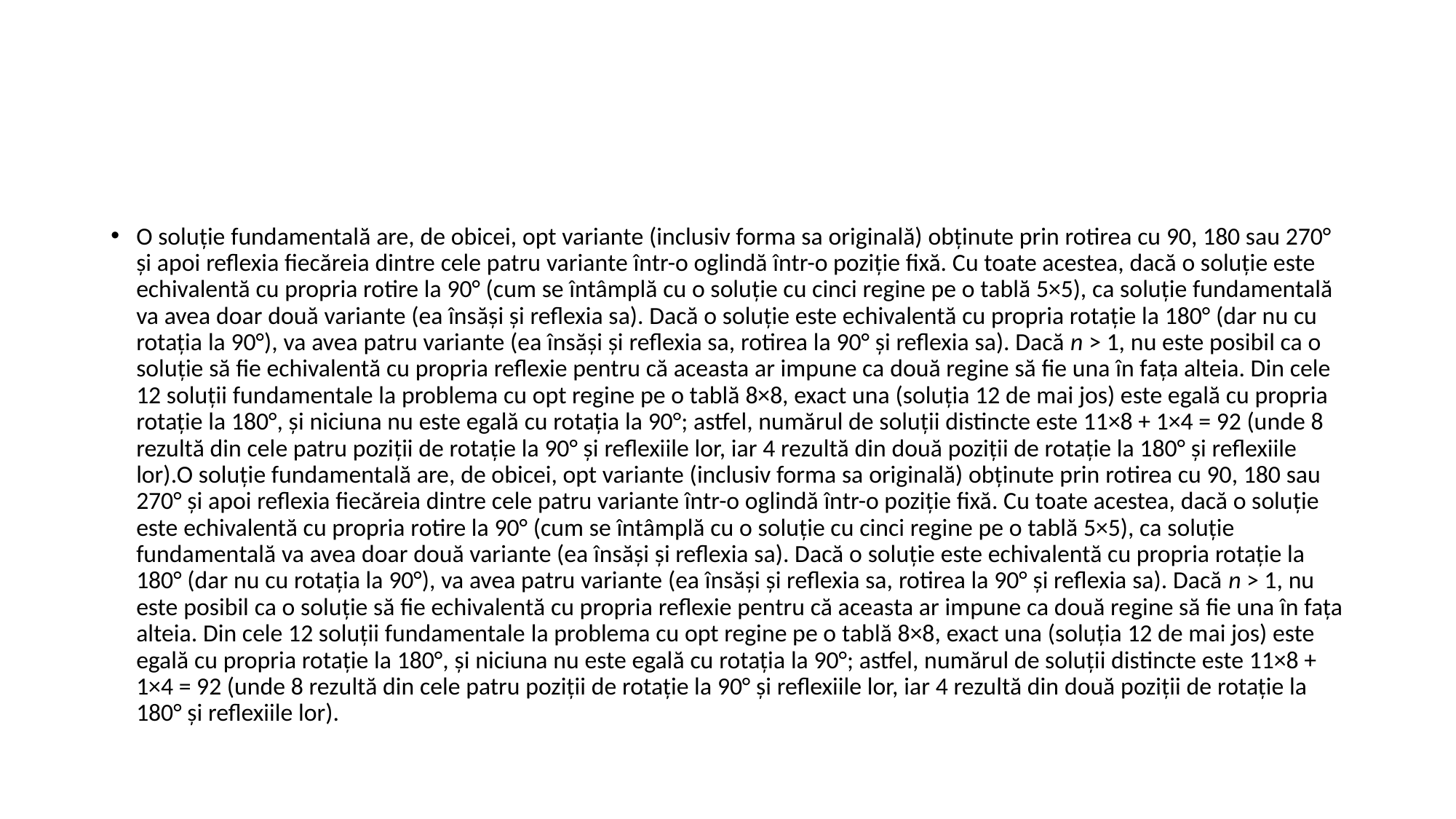

O soluție fundamentală are, de obicei, opt variante (inclusiv forma sa originală) obținute prin rotirea cu 90, 180 sau 270° și apoi reflexia fiecăreia dintre cele patru variante într-o oglindă într-o poziție fixă. Cu toate acestea, dacă o soluție este echivalentă cu propria rotire la 90° (cum se întâmplă cu o soluție cu cinci regine pe o tablă 5×5), ca soluție fundamentală va avea doar două variante (ea însăși și reflexia sa). Dacă o soluție este echivalentă cu propria rotație la 180° (dar nu cu rotația la 90°), va avea patru variante (ea însăși și reflexia sa, rotirea la 90° și reflexia sa). Dacă n > 1, nu este posibil ca o soluție să fie echivalentă cu propria reflexie pentru că aceasta ar impune ca două regine să fie una în fața alteia. Din cele 12 soluții fundamentale la problema cu opt regine pe o tablă 8×8, exact una (soluția 12 de mai jos) este egală cu propria rotație la 180°, și niciuna nu este egală cu rotația la 90°; astfel, numărul de soluții distincte este 11×8 + 1×4 = 92 (unde 8 rezultă din cele patru poziții de rotație la 90° și reflexiile lor, iar 4 rezultă din două poziții de rotație la 180° și reflexiile lor).O soluție fundamentală are, de obicei, opt variante (inclusiv forma sa originală) obținute prin rotirea cu 90, 180 sau 270° și apoi reflexia fiecăreia dintre cele patru variante într-o oglindă într-o poziție fixă. Cu toate acestea, dacă o soluție este echivalentă cu propria rotire la 90° (cum se întâmplă cu o soluție cu cinci regine pe o tablă 5×5), ca soluție fundamentală va avea doar două variante (ea însăși și reflexia sa). Dacă o soluție este echivalentă cu propria rotație la 180° (dar nu cu rotația la 90°), va avea patru variante (ea însăși și reflexia sa, rotirea la 90° și reflexia sa). Dacă n > 1, nu este posibil ca o soluție să fie echivalentă cu propria reflexie pentru că aceasta ar impune ca două regine să fie una în fața alteia. Din cele 12 soluții fundamentale la problema cu opt regine pe o tablă 8×8, exact una (soluția 12 de mai jos) este egală cu propria rotație la 180°, și niciuna nu este egală cu rotația la 90°; astfel, numărul de soluții distincte este 11×8 + 1×4 = 92 (unde 8 rezultă din cele patru poziții de rotație la 90° și reflexiile lor, iar 4 rezultă din două poziții de rotație la 180° și reflexiile lor).